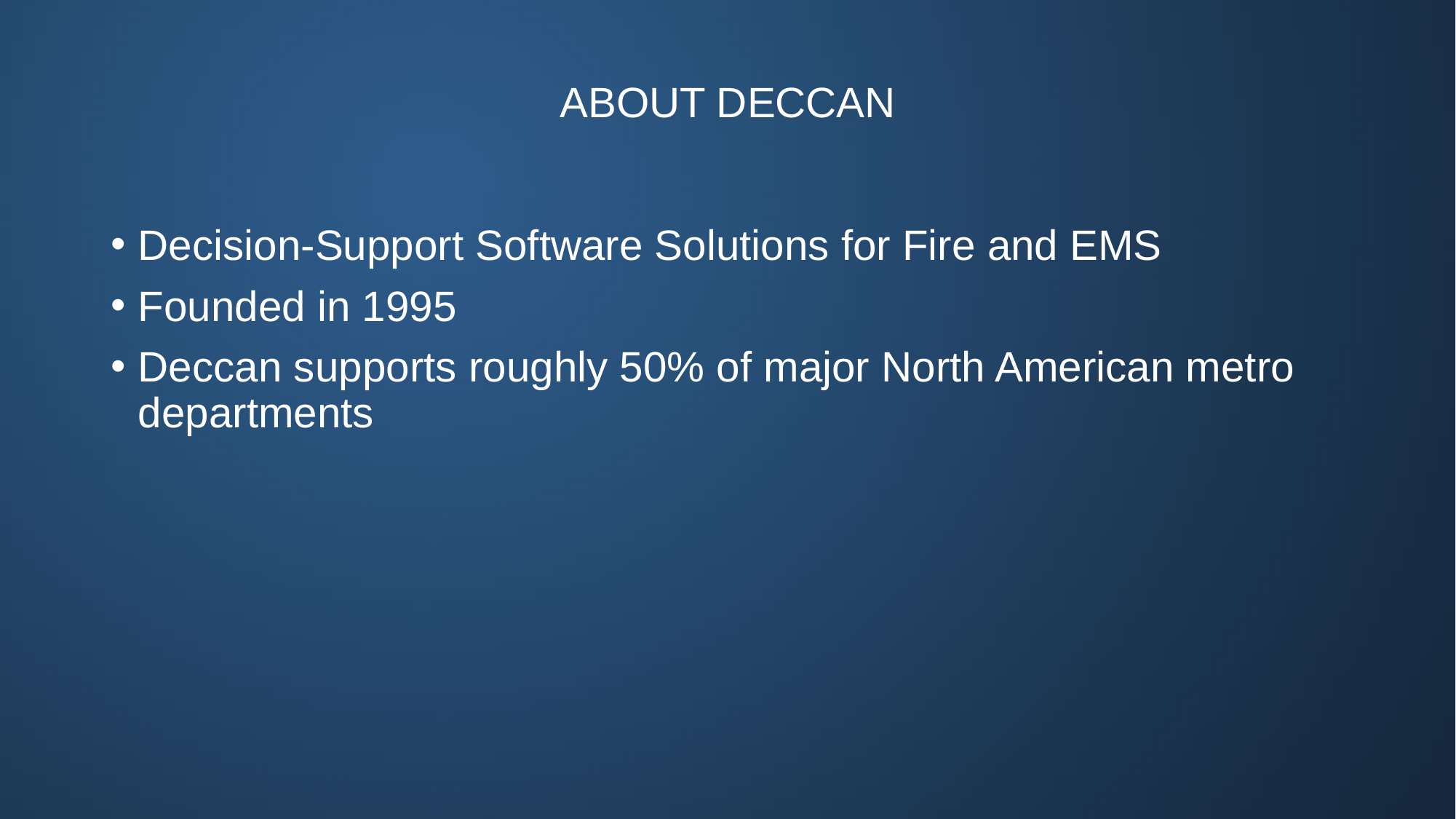

# ABOUT DECCAN
Decision-Support Software Solutions for Fire and EMS
Founded in 1995
Deccan supports roughly 50% of major North American metro departments